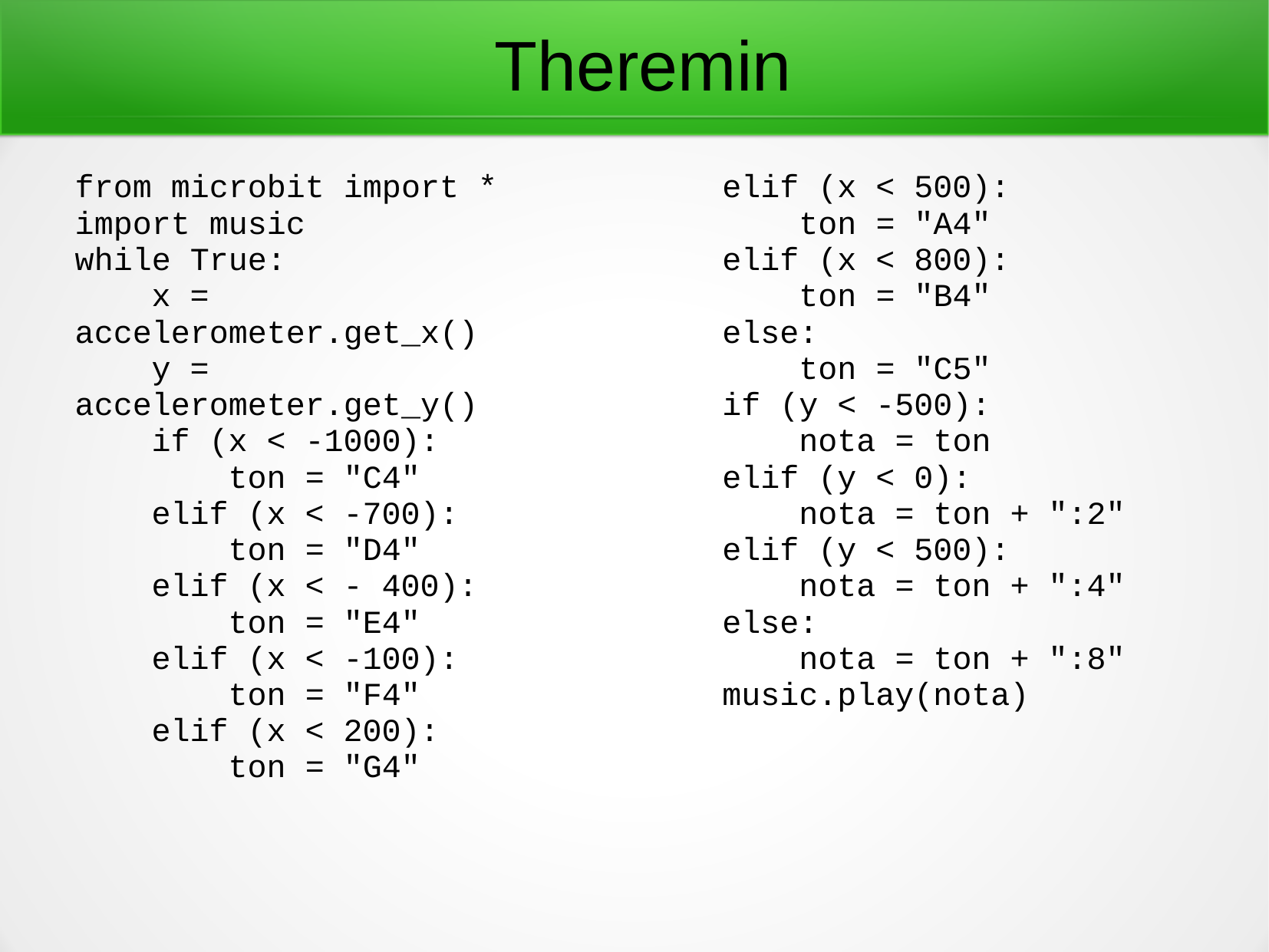

Theremin
| from microbit import \* import music while True: x = accelerometer.get\_x() y = accelerometer.get\_y() if (x < -1000): ton = "C4" elif (x < -700): ton = "D4" elif (x < - 400): ton = "E4" elif (x < -100): ton = "F4" elif (x < 200): ton = "G4" | elif (x < 500): ton = "A4" elif (x < 800): ton = "B4" else: ton = "C5" if (y < -500): nota = ton elif (y < 0): nota = ton + ":2" elif (y < 500): nota = ton + ":4" else: nota = ton + ":8" music.play(nota) |
| --- | --- |